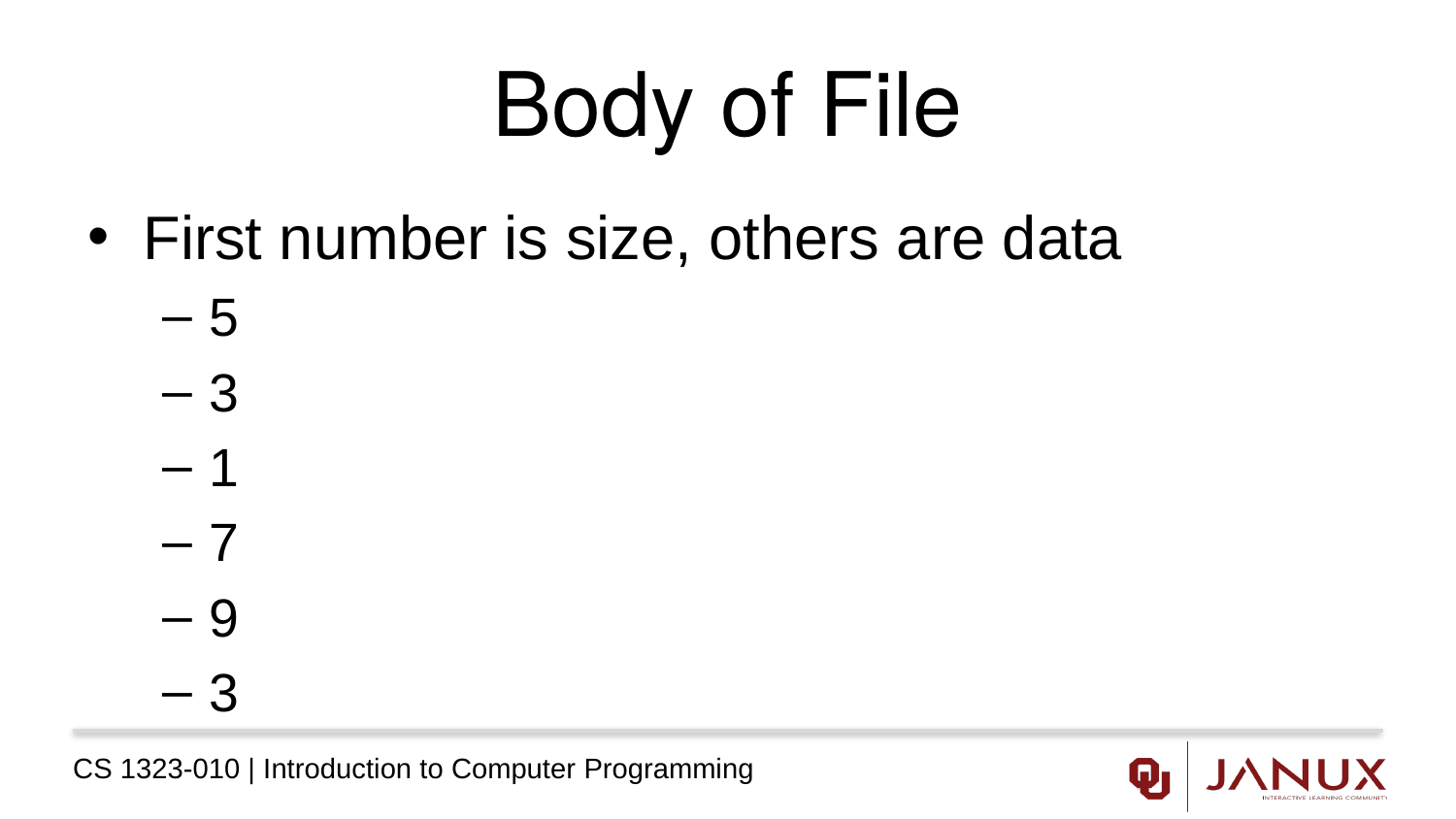

# Body of File
First number is size, others are data
5
3
1
7
9
3